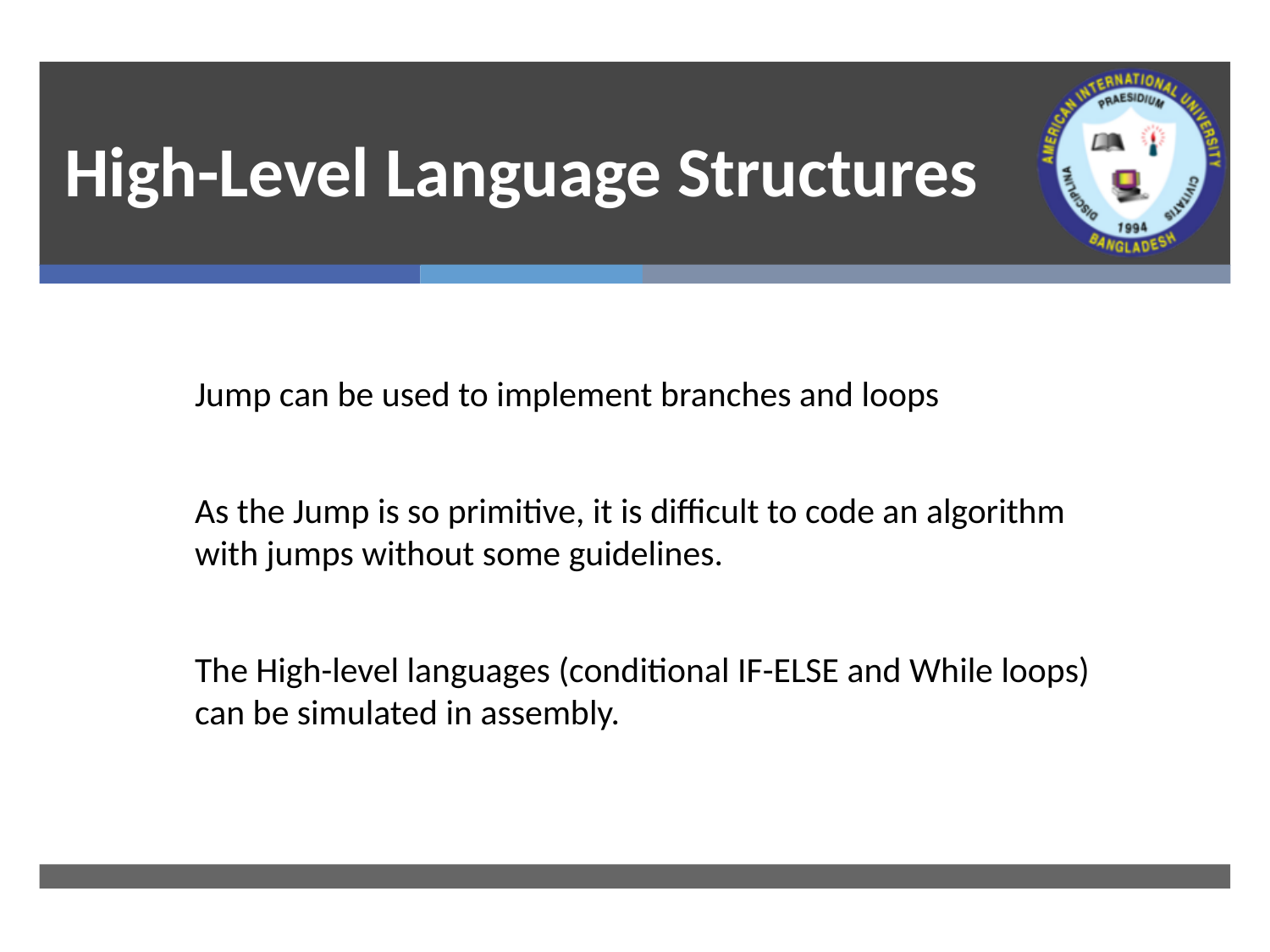

# High-Level Language Structures
Jump can be used to implement branches and loops
As the Jump is so primitive, it is difficult to code an algorithm with jumps without some guidelines.
The High-level languages (conditional IF-ELSE and While loops) can be simulated in assembly.